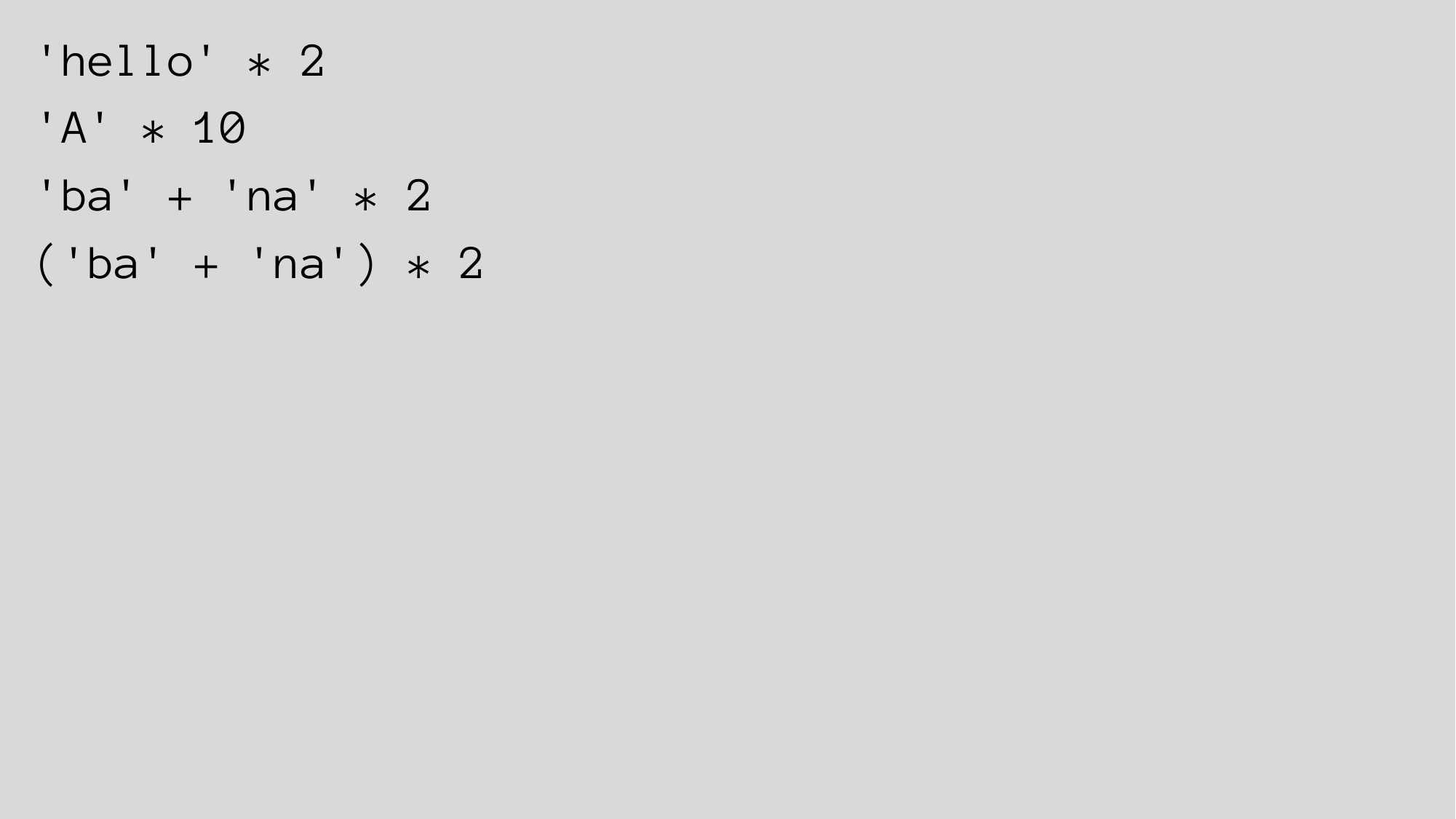

'hello' * 2
'A' * 10
'ba' + 'na' * 2
('ba' + 'na') * 2